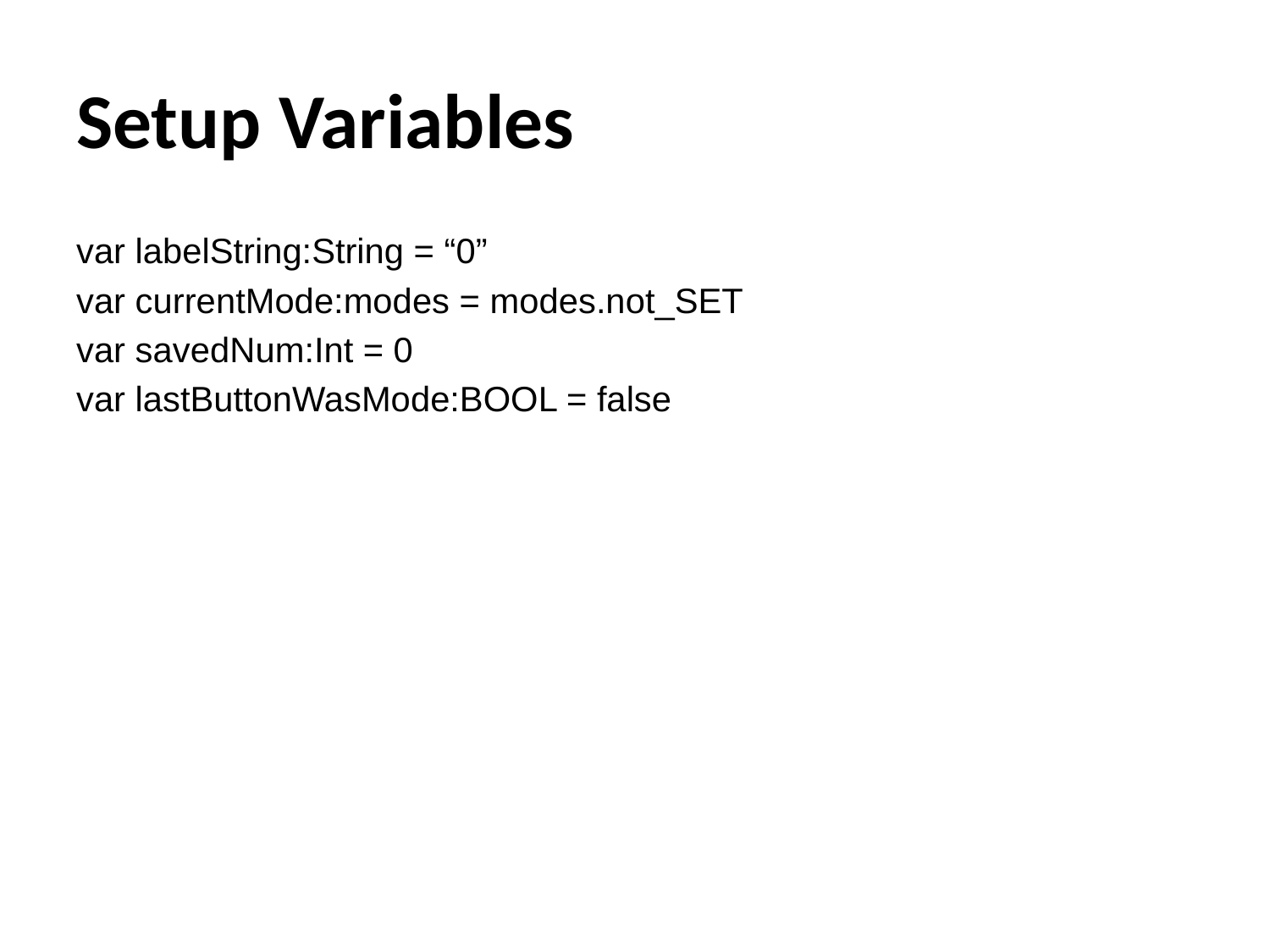

# Setup Variables
var labelString:String = “0”
var currentMode:modes = modes.not_SET
var savedNum:Int = 0
var lastButtonWasMode:BOOL = false